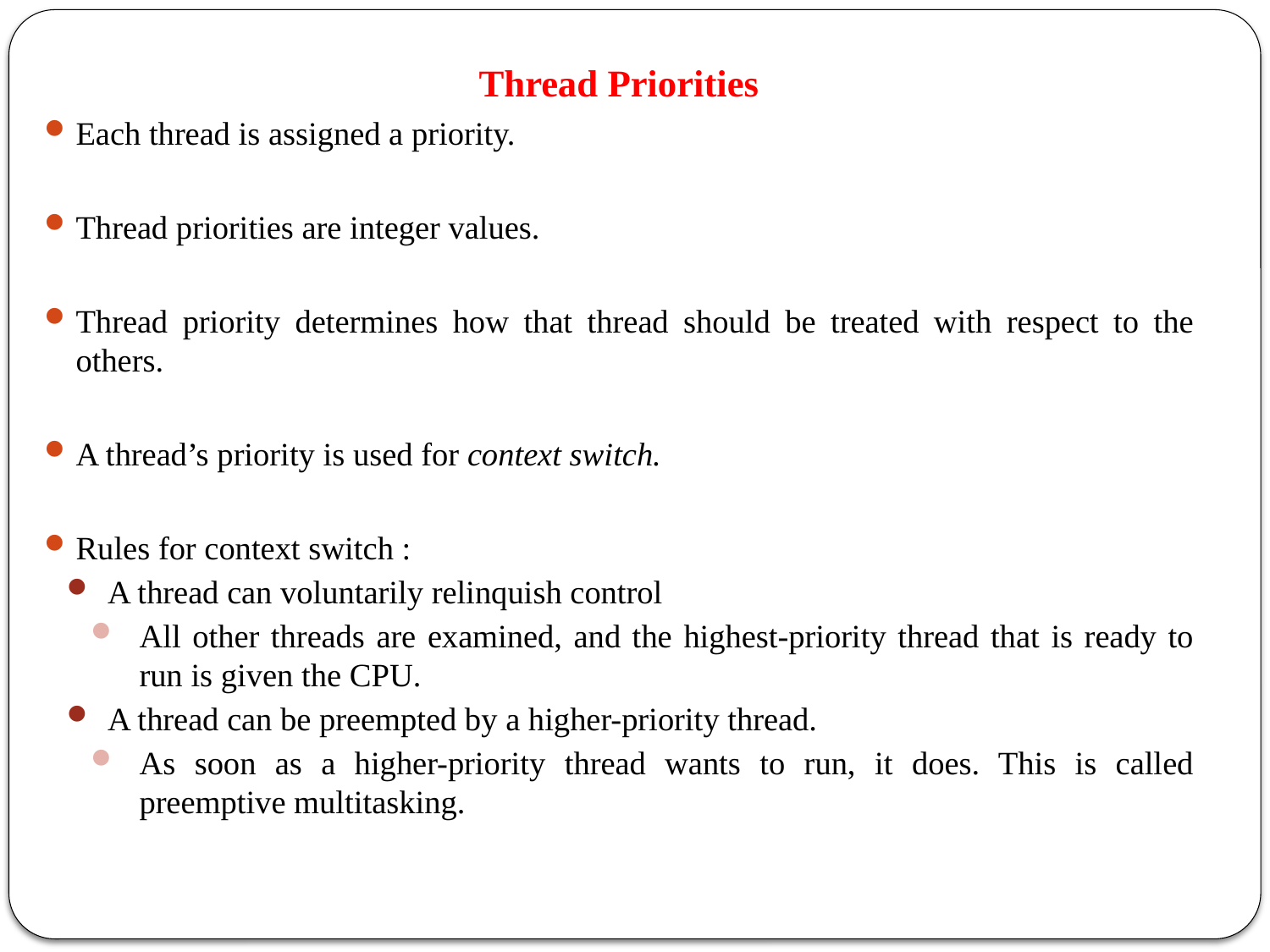

Thread Priorities
Each thread is assigned a priority.

Thread priorities are integer values.

Thread priority determines how that thread should be treated with respect to the others.

A thread’s priority is used for context switch.

Rules for context switch :
A thread can voluntarily relinquish control
All other threads are examined, and the highest-priority thread that is ready to run is given the CPU.
A thread can be preempted by a higher-priority thread.
As soon as a higher-priority thread wants to run, it does. This is called preemptive multitasking.